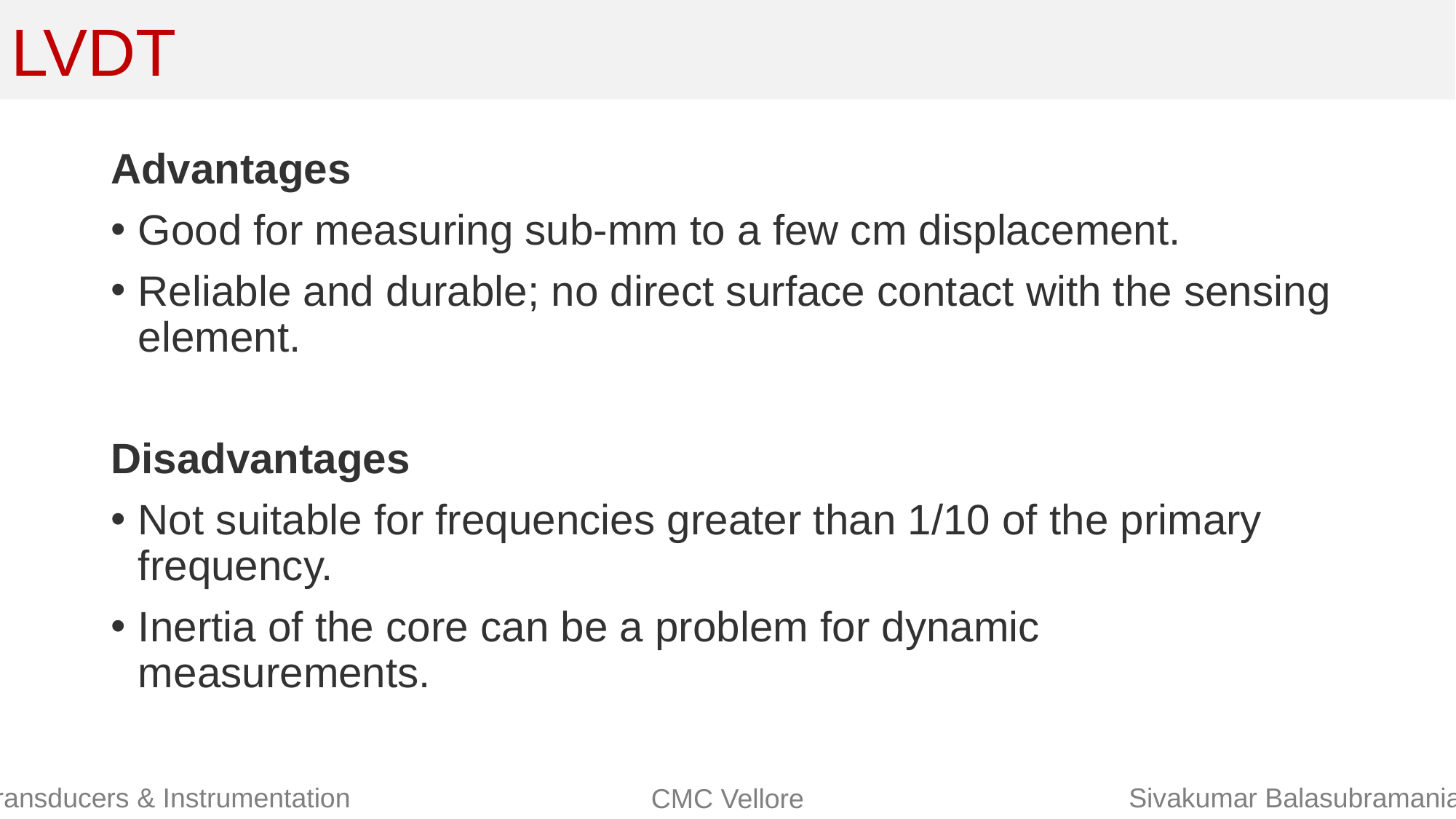

# LVDT
Advantages
Good for measuring sub-mm to a few cm displacement.
Reliable and durable; no direct surface contact with the sensing element.

Disadvantages
Not suitable for frequencies greater than 1/10 of the primary frequency.
Inertia of the core can be a problem for dynamic measurements.